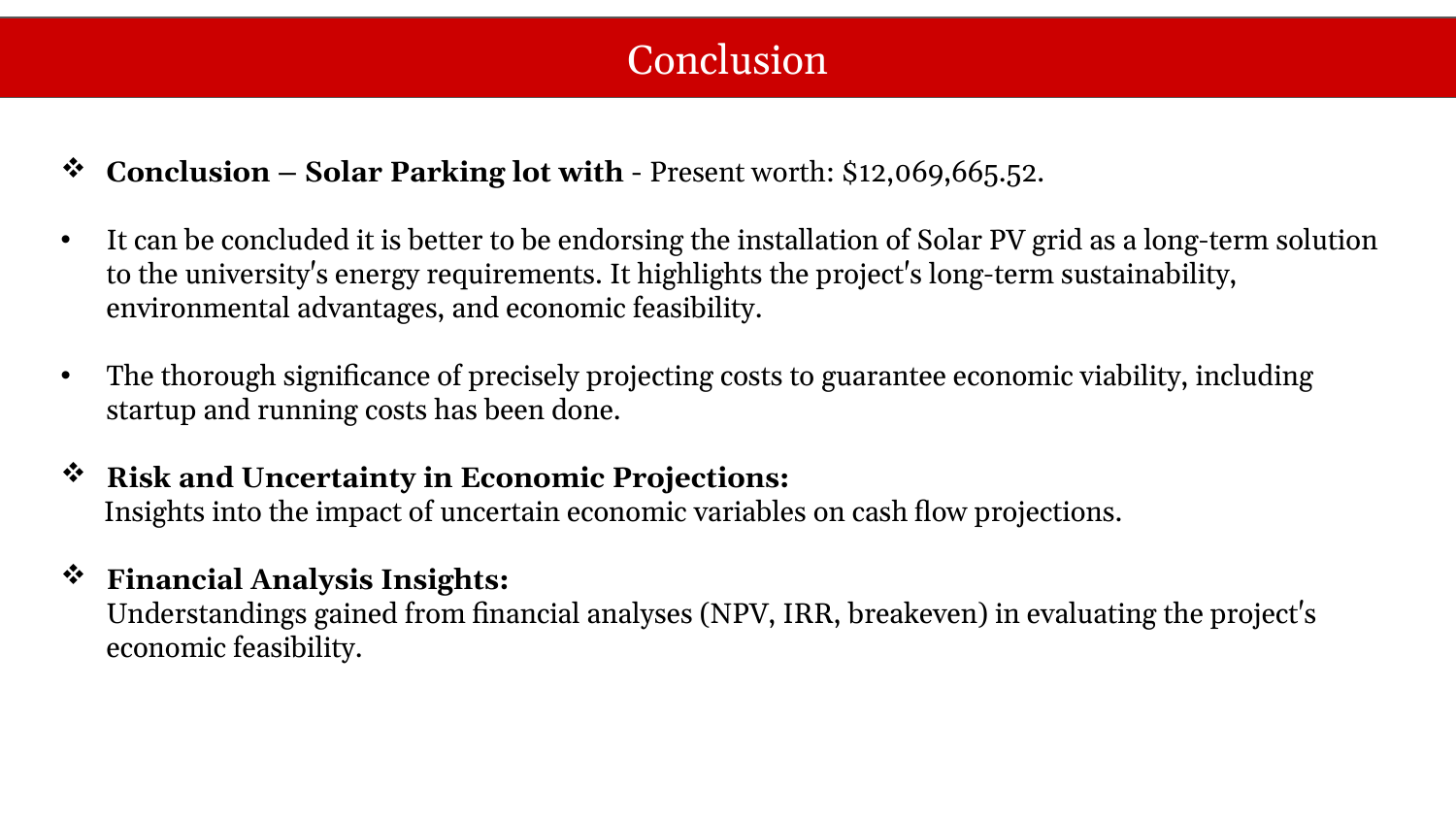

Conclusion
Conclusion – Solar Parking lot with - Present worth: $12,069,665.52.

It can be concluded it is better to be endorsing the installation of Solar PV grid as a long-term solution to the university's energy requirements. It highlights the project's long-term sustainability, environmental advantages, and economic feasibility.

The thorough significance of precisely projecting costs to guarantee economic viability, including startup and running costs has been done.

Risk and Uncertainty in Economic Projections:
      Insights into the impact of uncertain economic variables on cash flow projections.

Financial Analysis Insights:
Understandings gained from financial analyses (NPV, IRR, breakeven) in evaluating the project's economic feasibility.

20